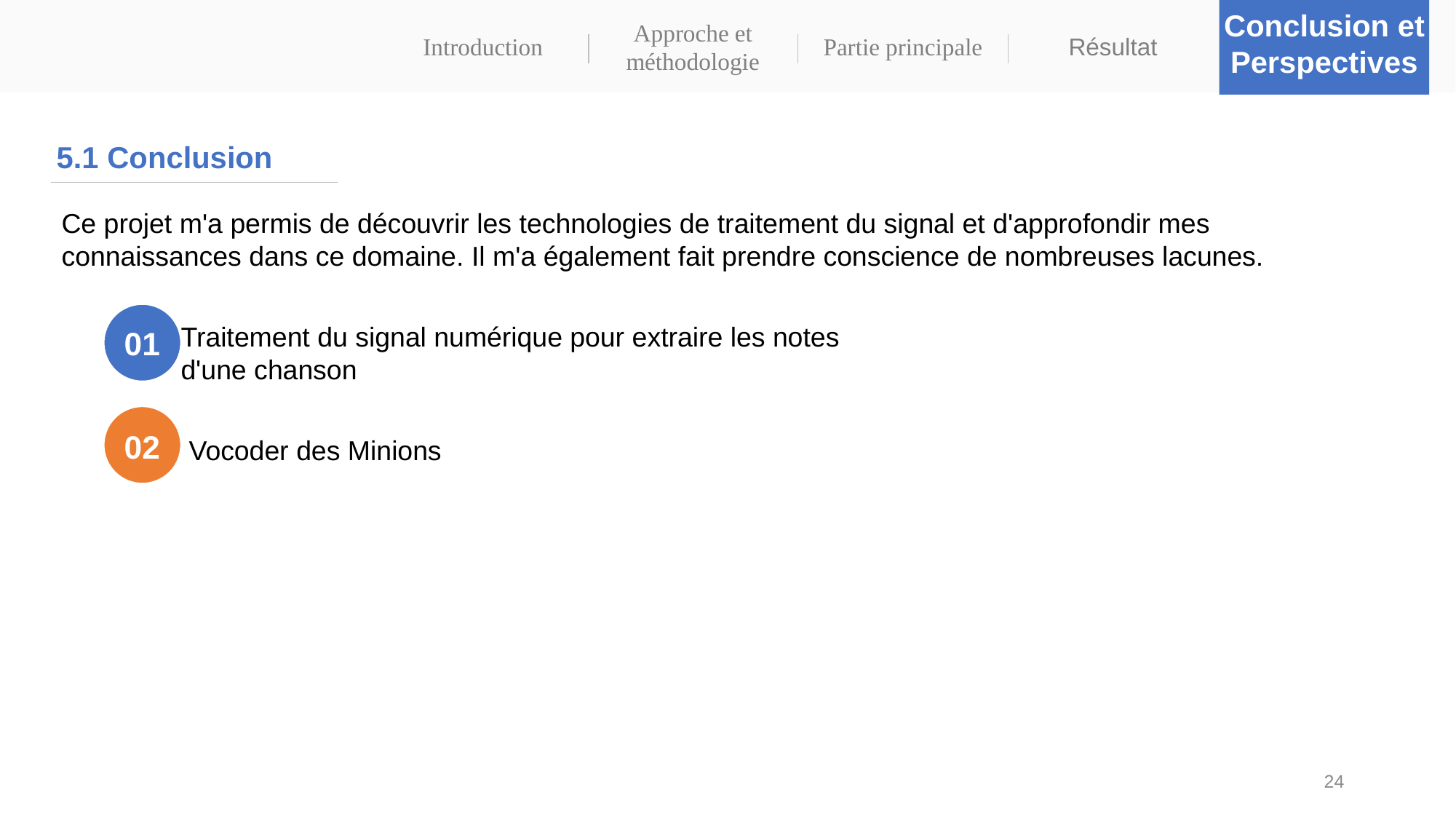

Conclusion et Perspectives

Approche et méthodologie
Introduction
Partie principale
Résultat
5.1 Conclusion
Ce projet m'a permis de découvrir les technologies de traitement du signal et d'approfondir mes connaissances dans ce domaine. Il m'a également fait prendre conscience de nombreuses lacunes.

01

02

Traitement du signal numérique pour extraire les notes d'une chanson
Vocoder des Minions
24